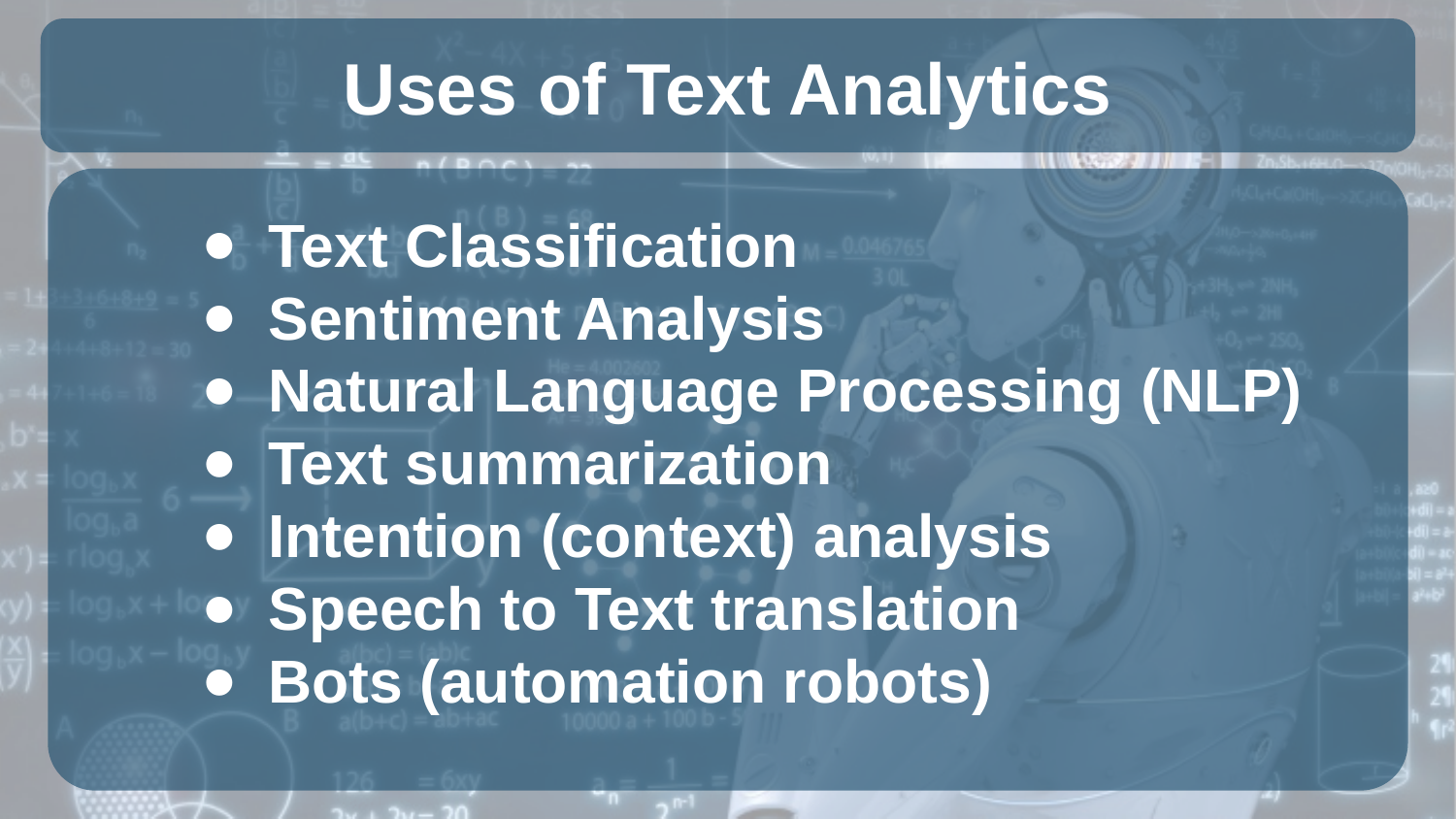

# Uses of Text Analytics
Text Classification
Sentiment Analysis
Natural Language Processing (NLP)
Text summarization
Intention (context) analysis
Speech to Text translation
Bots (automation robots)